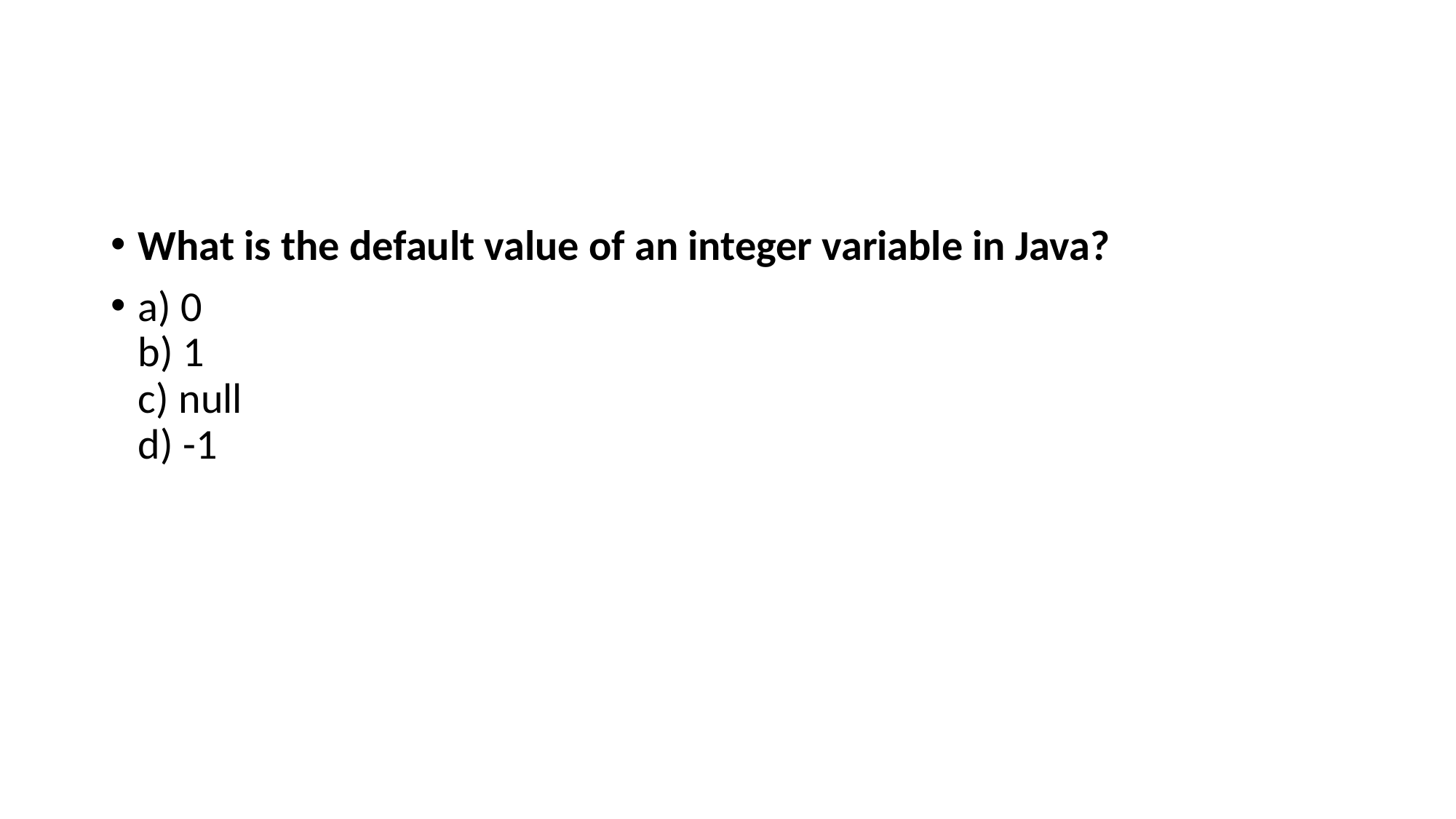

#
What is the default value of an integer variable in Java?
a) 0
b) 1
c) null
d) -1